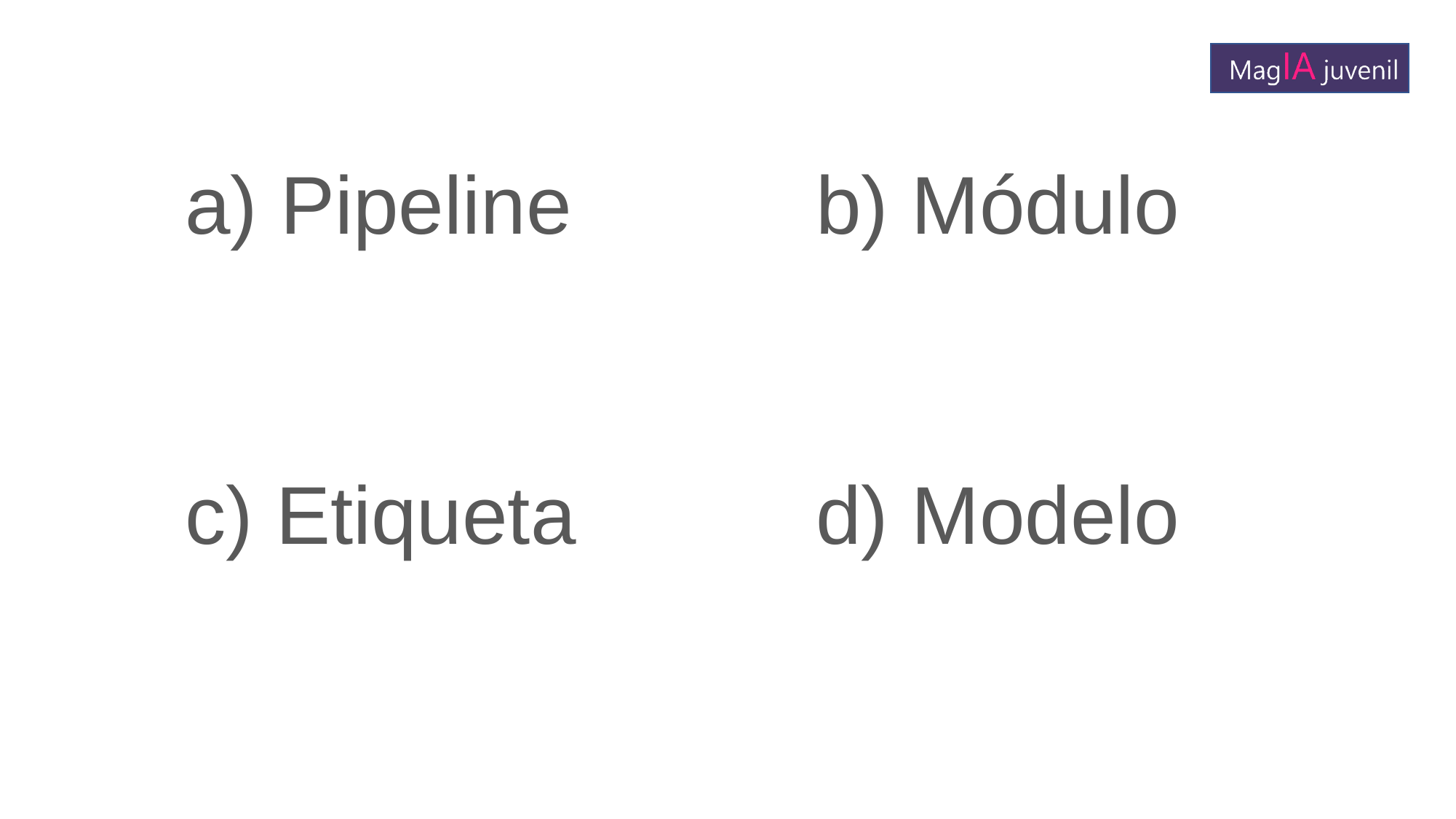

a) Pipeline

c) Etiqueta

b) Módulo

d) Modelo